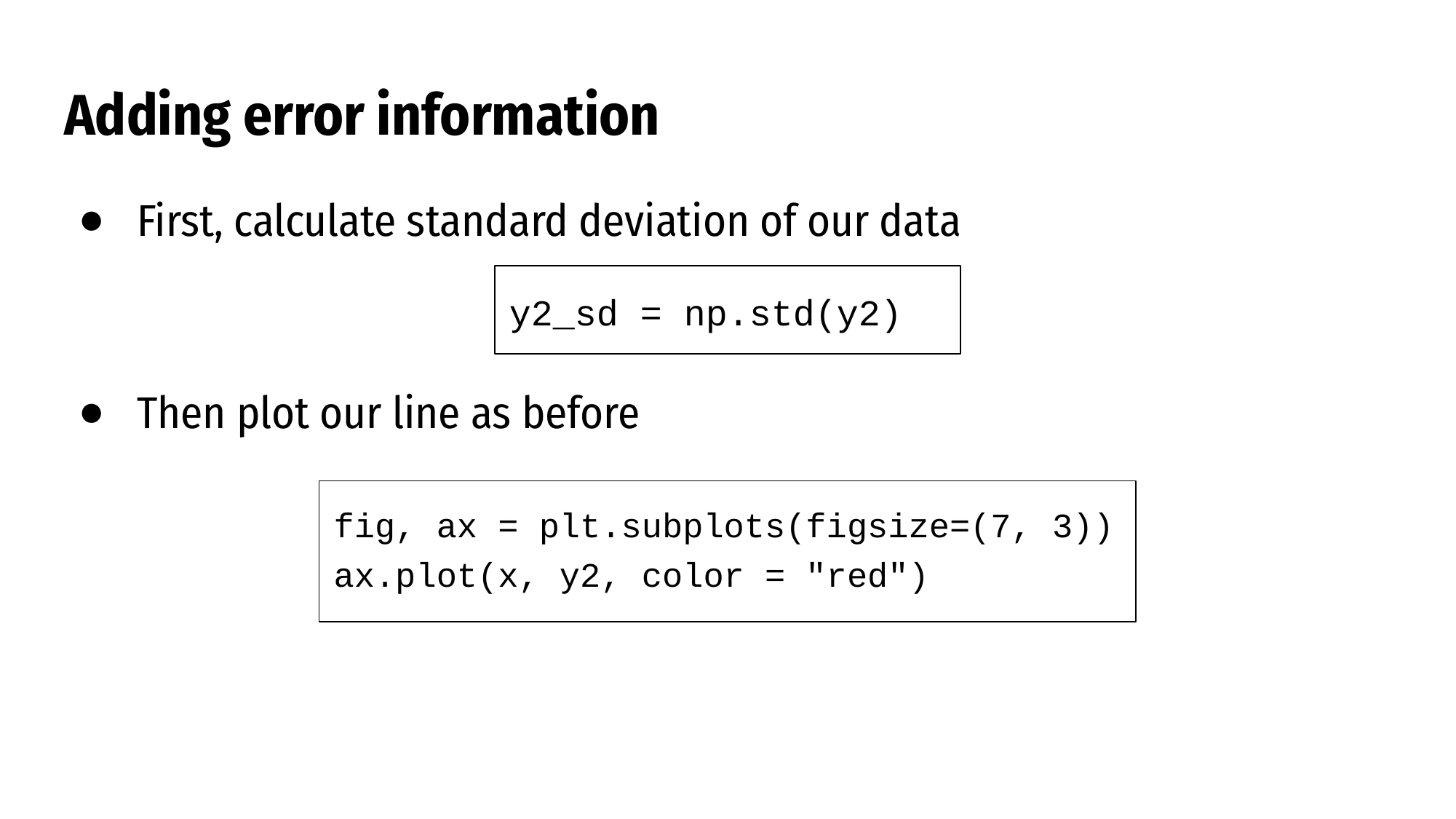

# Adding error information
First, calculate standard deviation of our data

Then plot our line as before

y2_sd = np.std(y2)
fig, ax = plt.subplots(figsize=(7, 3))
ax.plot(x, y2, color = "red")